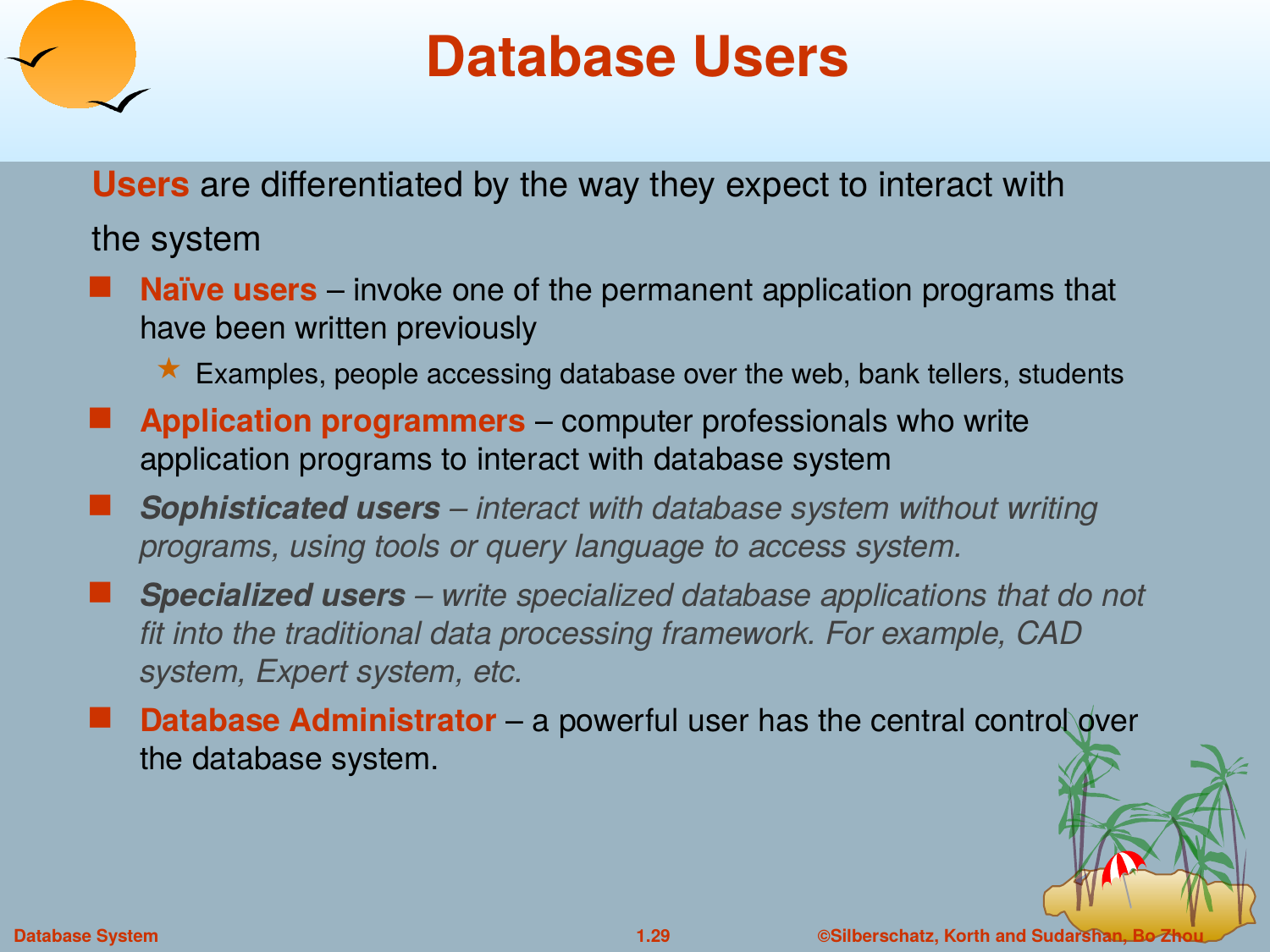

# Database Users
Users are differentiated by the way they expect to interact with
the system
Naïve users – invoke one of the permanent application programs that have been written previously
Examples, people accessing database over the web, bank tellers, students
Application programmers – computer professionals who write application programs to interact with database system
Sophisticated users – interact with database system without writing programs, using tools or query language to access system.
Specialized users – write specialized database applications that do not fit into the traditional data processing framework. For example, CAD system, Expert system, etc.
Database Administrator – a powerful user has the central control over the database system.